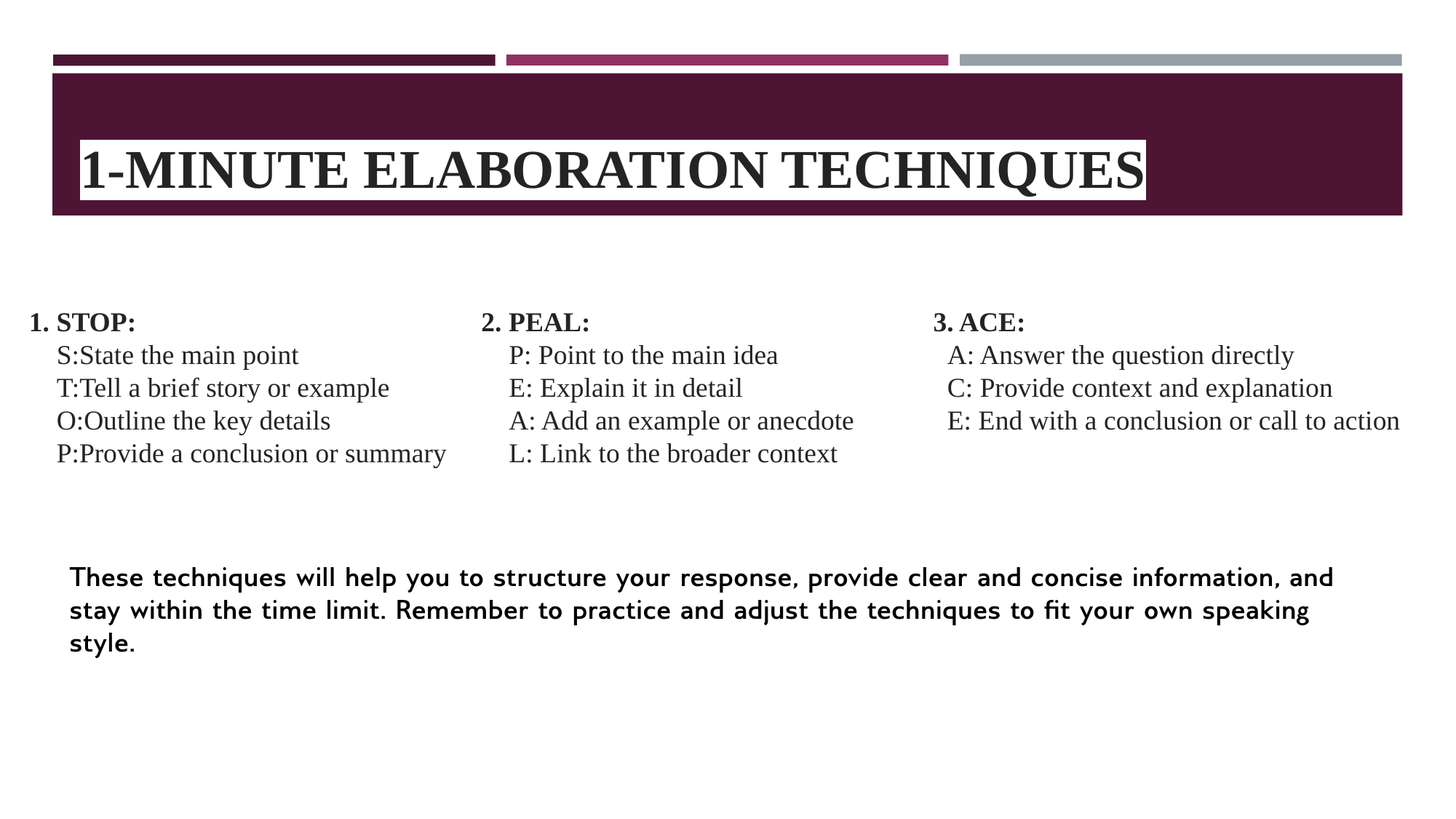

# 1-MINUTE ELABORATION TECHNIQUES
1. STOP:
    S:State the main point
    T:Tell a brief story or example
    O:Outline the key details
    P:Provide a conclusion or summary
2. PEAL:
    P: Point to the main idea
    E: Explain it in detail
    A: Add an example or anecdote
    L: Link to the broader context
3. ACE:
  A: Answer the question directly
  C: Provide context and explanation
  E: End with a conclusion or call to action
These techniques will help you to structure your response, provide clear and concise information, and stay within the time limit. Remember to practice and adjust the techniques to fit your own speaking style.